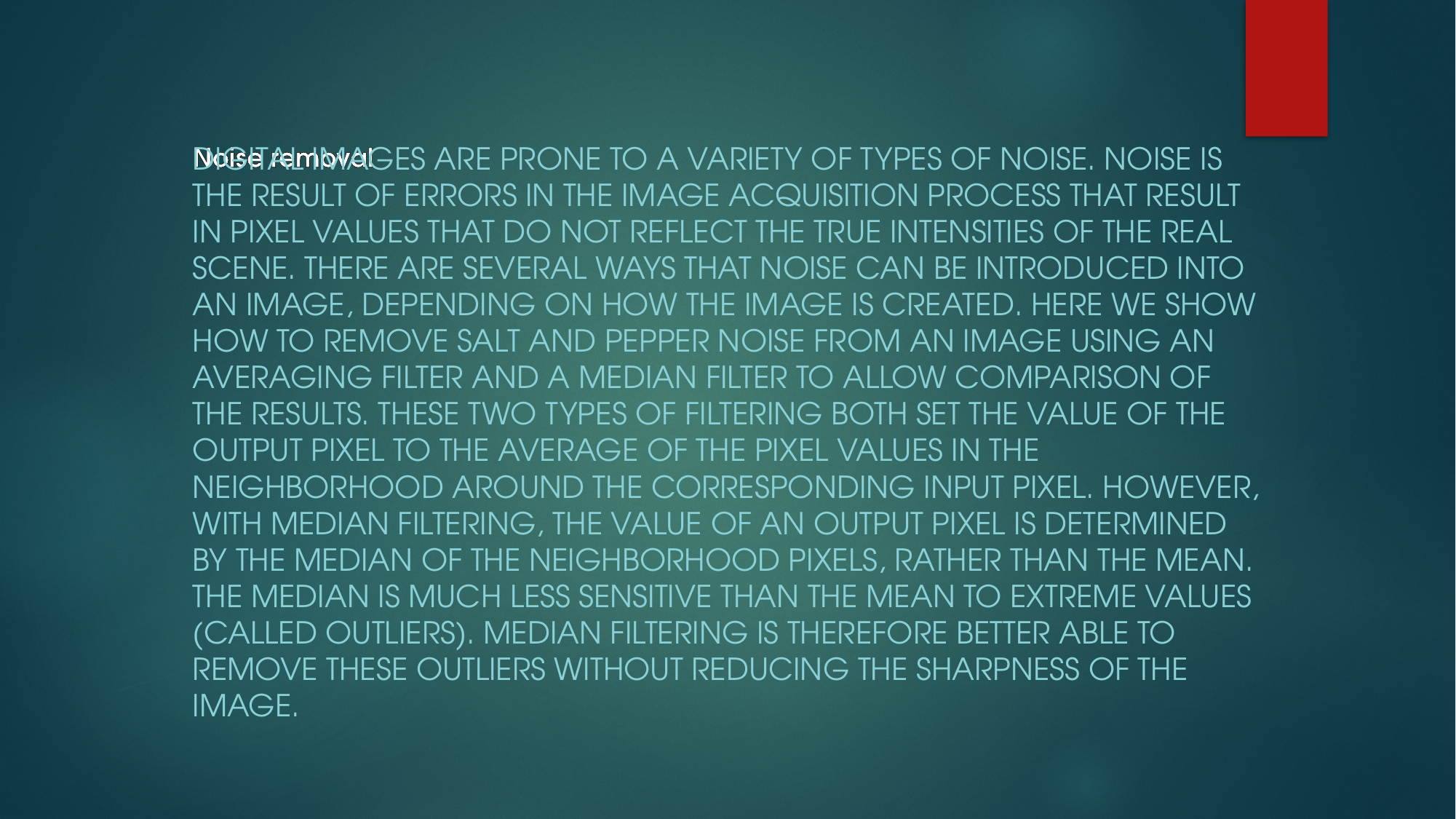

# Noise removal
Digital images are prone to a variety of types of noise. Noise is the result of errors in the image acquisition process that result in pixel values that do not reflect the true intensities of the real scene. There are several ways that noise can be introduced into an image, depending on how the image is created. Here we show how to remove salt and pepper noise from an image using an averaging filter and a median filter to allow comparison of the results. These two types of filtering both set the value of the output pixel to the average of the pixel values in the neighborhood around the corresponding input pixel. However, with median filtering, the value of an output pixel is determined by the median of the neighborhood pixels, rather than the mean. The median is much less sensitive than the mean to extreme values (called outliers). Median filtering is therefore better able to remove these outliers without reducing the sharpness of the image.